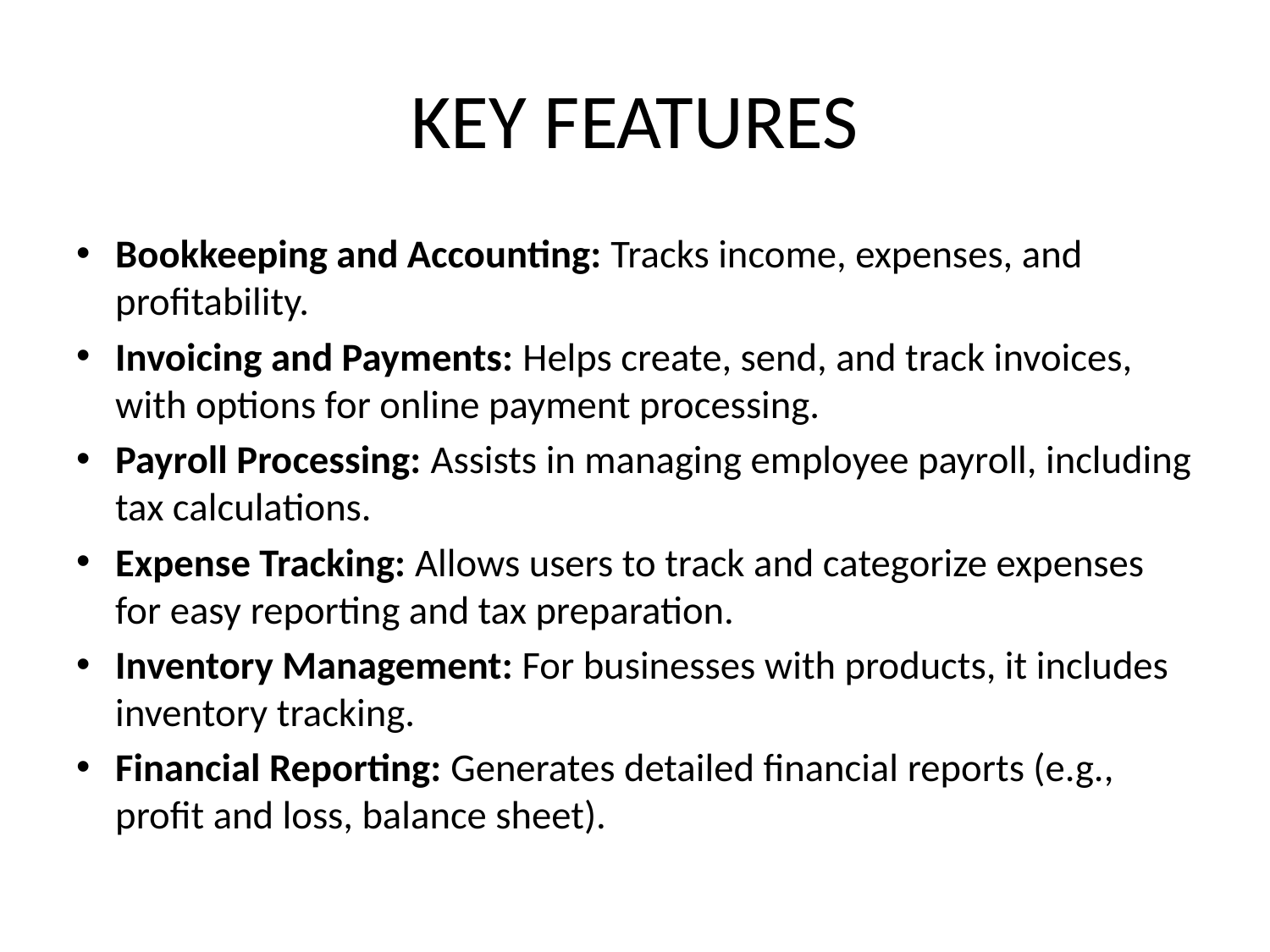

# KEY FEATURES
Bookkeeping and Accounting: Tracks income, expenses, and profitability.
Invoicing and Payments: Helps create, send, and track invoices, with options for online payment processing.
Payroll Processing: Assists in managing employee payroll, including tax calculations.
Expense Tracking: Allows users to track and categorize expenses for easy reporting and tax preparation.
Inventory Management: For businesses with products, it includes inventory tracking.
Financial Reporting: Generates detailed financial reports (e.g., profit and loss, balance sheet).